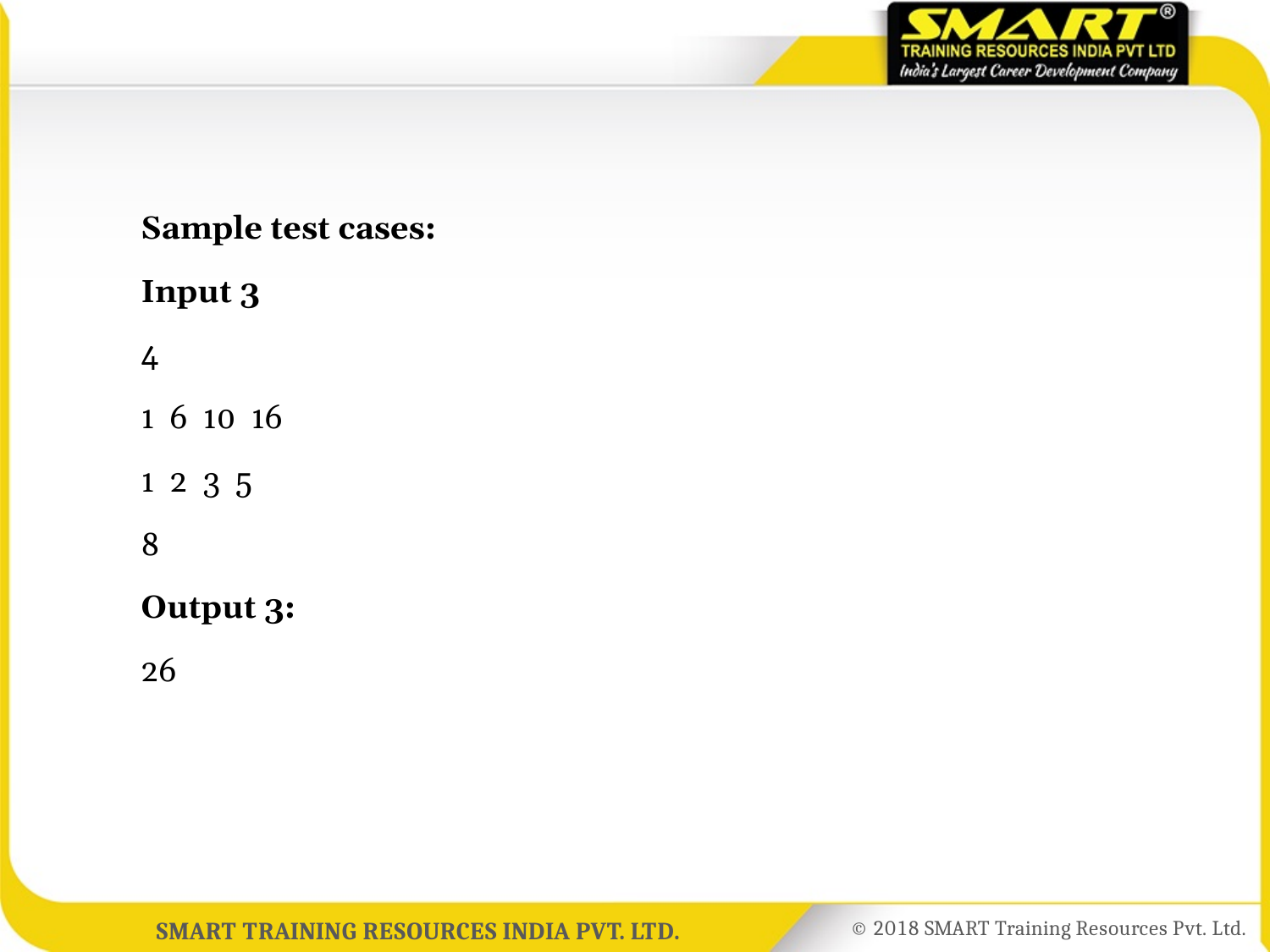

Sample test cases:
	Input 3
	4
	1  6  10  16
	1  2  3  5
	8
	Output 3:
	26